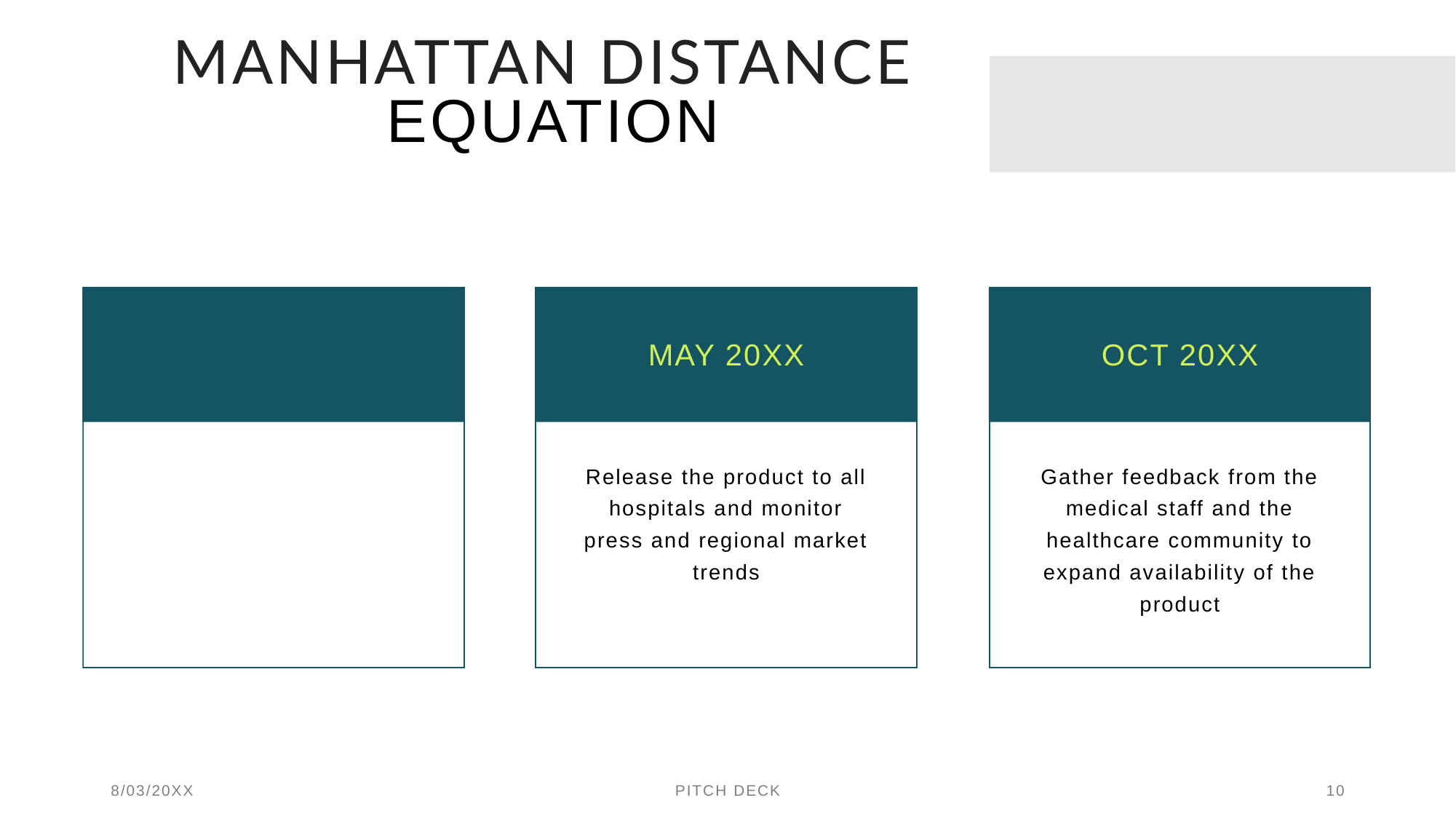

# Manhattan Distance equation
May 20xx
Oct 20xx
Release the product to all hospitals and monitor press and regional market trends​
Gather feedback from the medical staff and the healthcare community to expand availability of the product​
8/03/20XX
PITCH DECK
10